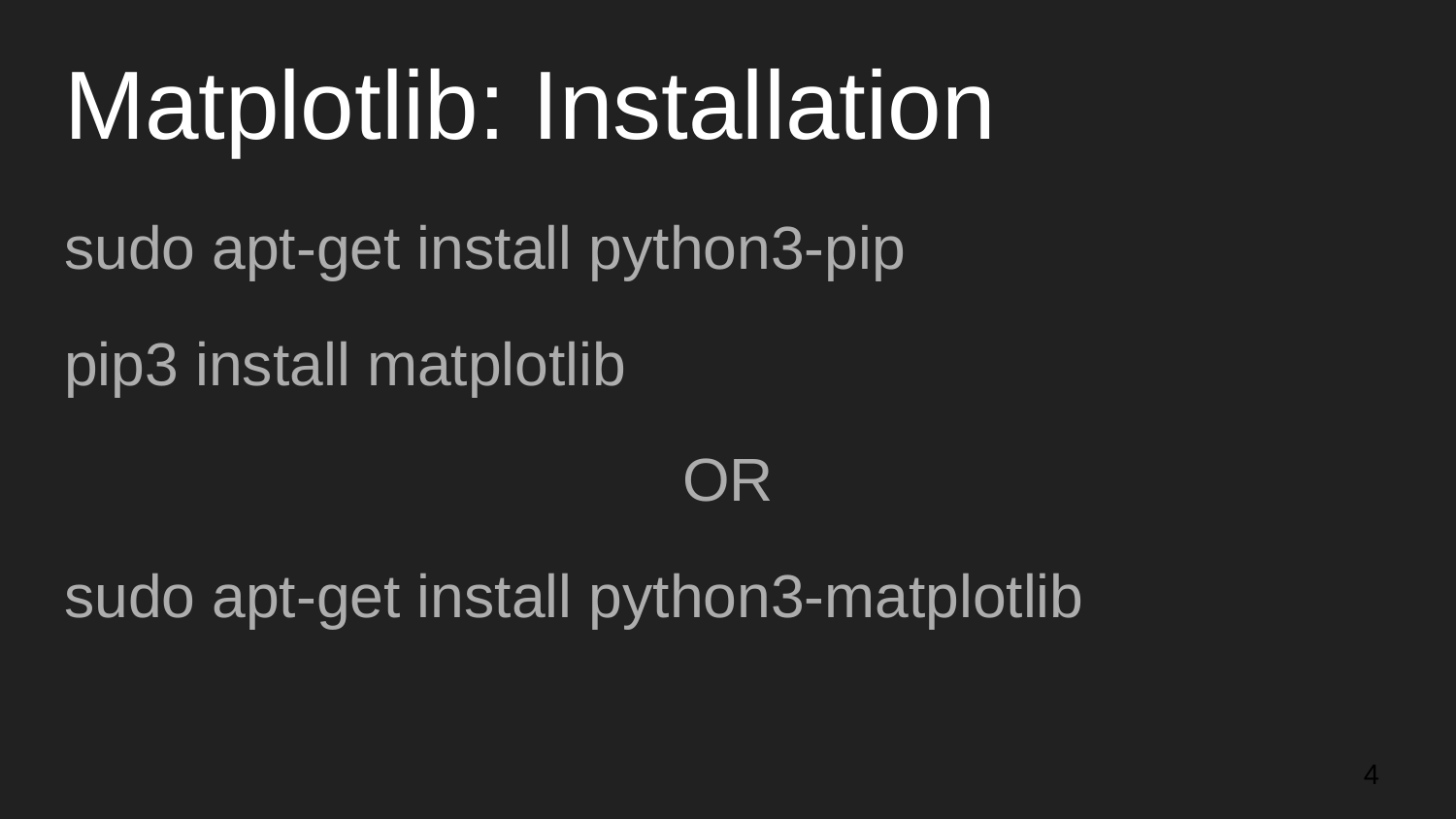

# Matplotlib: Installation
sudo apt-get install python3-pip
pip3 install matplotlib
OR
sudo apt-get install python3-matplotlib
4